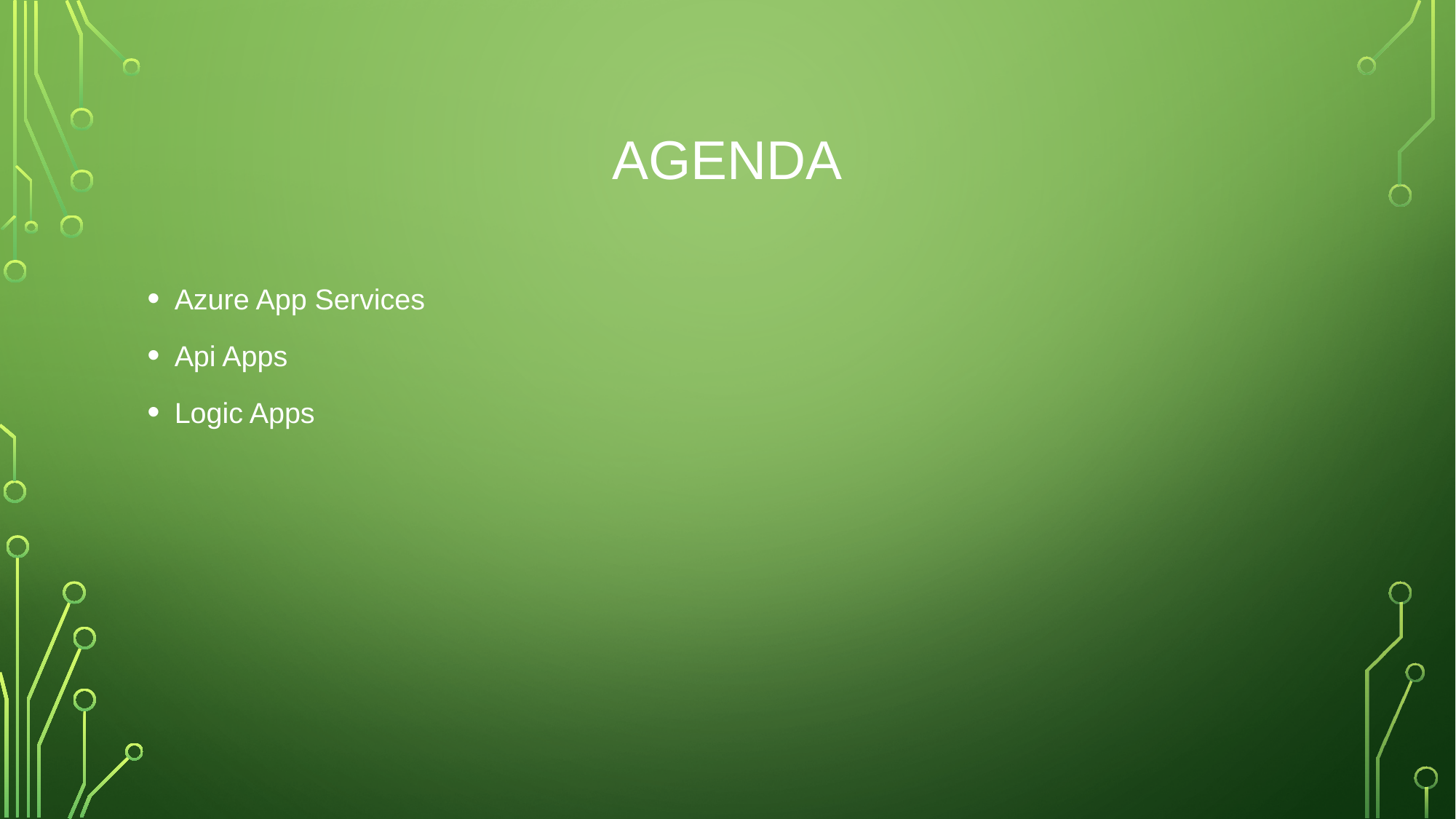

# Agenda
Azure App Services
Api Apps
Logic Apps